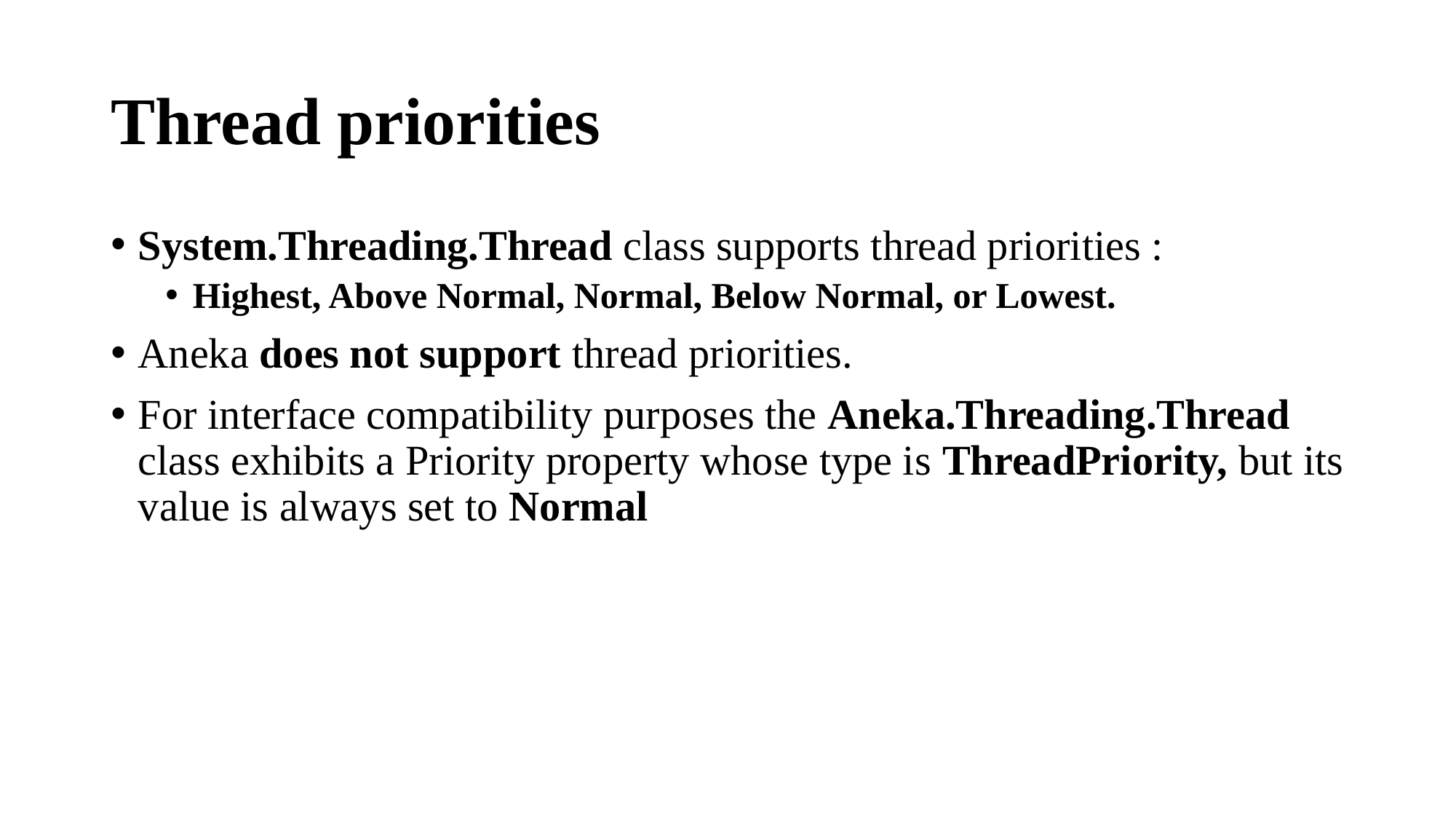

# Thread priorities
System.Threading.Thread class supports thread priorities :
Highest, Above Normal, Normal, Below Normal, or Lowest.
Aneka does not support thread priorities.
For interface compatibility purposes the Aneka.Threading.Thread class exhibits a Priority property whose type is ThreadPriority, but its value is always set to Normal